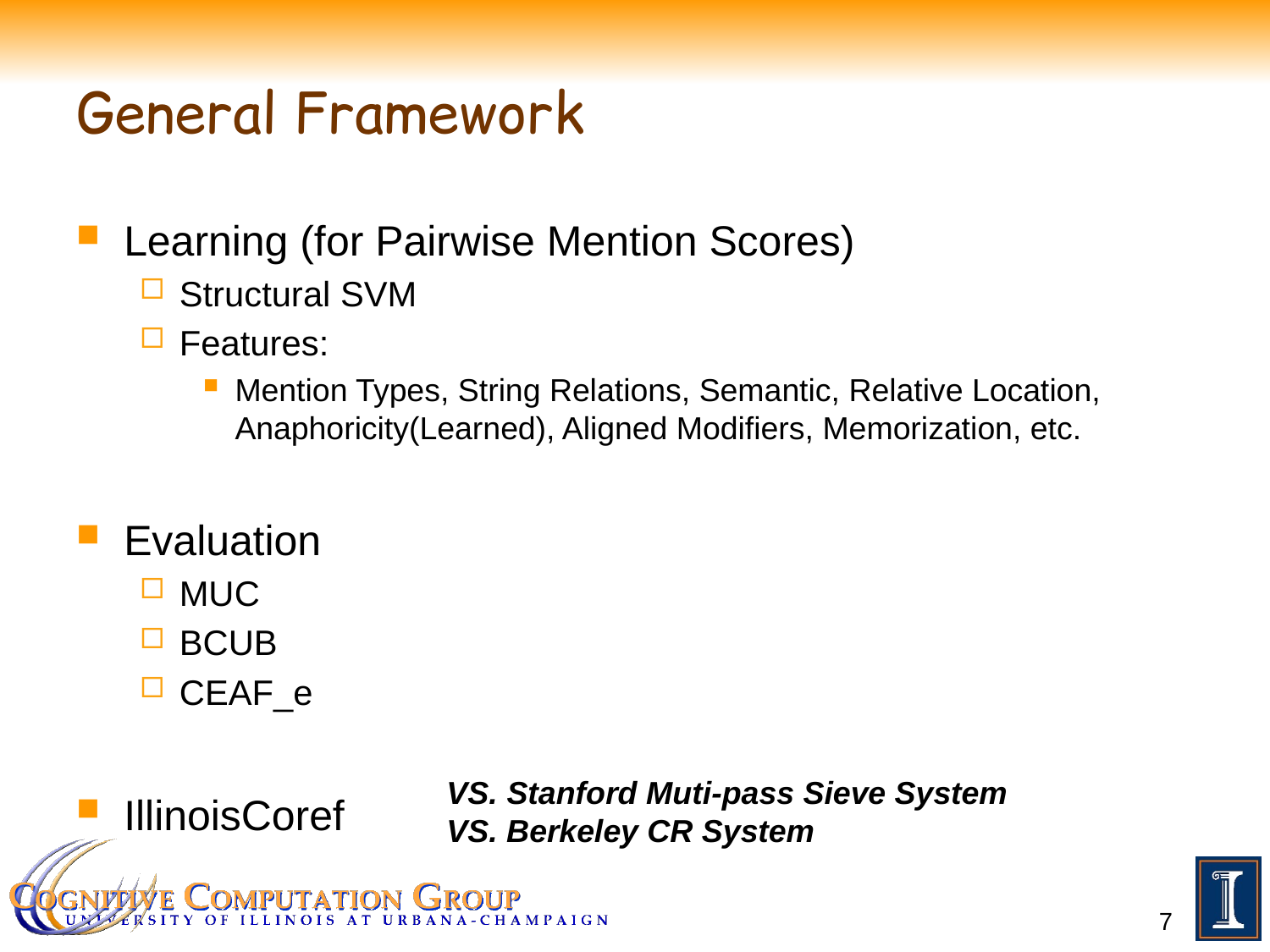

# General Framework
Learning (for Pairwise Mention Scores)
Structural SVM
Features:
Mention Types, String Relations, Semantic, Relative Location, Anaphoricity(Learned), Aligned Modifiers, Memorization, etc.

Evaluation
MUC
BCUB
CEAF_e

IllinoisCoref

VS. Stanford Muti-pass Sieve System
VS. Berkeley CR System
7